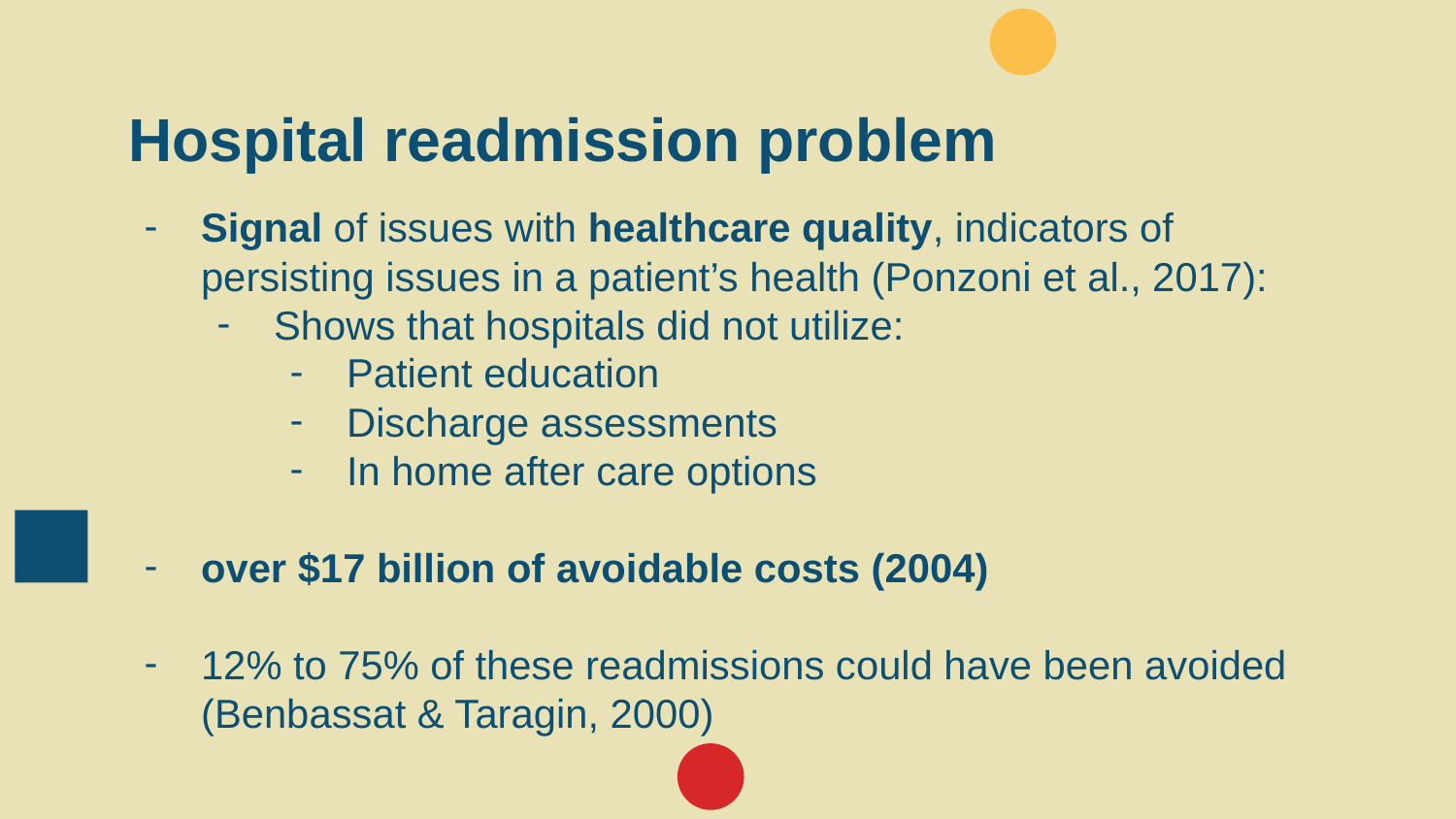

# Hospital readmission problem
Signal of issues with healthcare quality, indicators of persisting issues in a patient’s health (Ponzoni et al., 2017):
Shows that hospitals did not utilize:
Patient education
Discharge assessments
In home after care options

over $17 billion of avoidable costs (2004)

12% to 75% of these readmissions could have been avoided (Benbassat & Taragin, 2000)